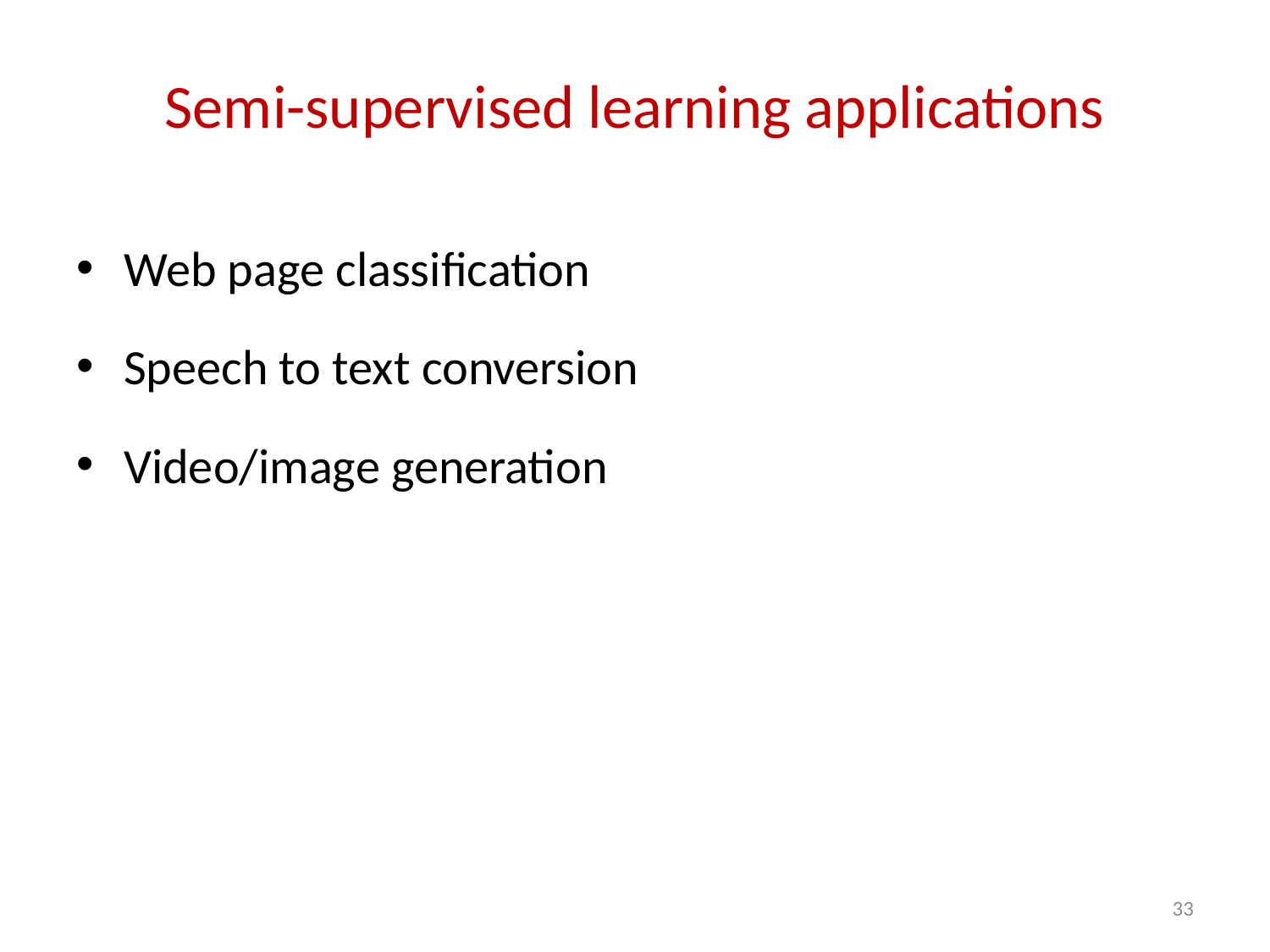

# Semi-supervised learning applications
Web page classification
Speech to text conversion
Video/image generation

33